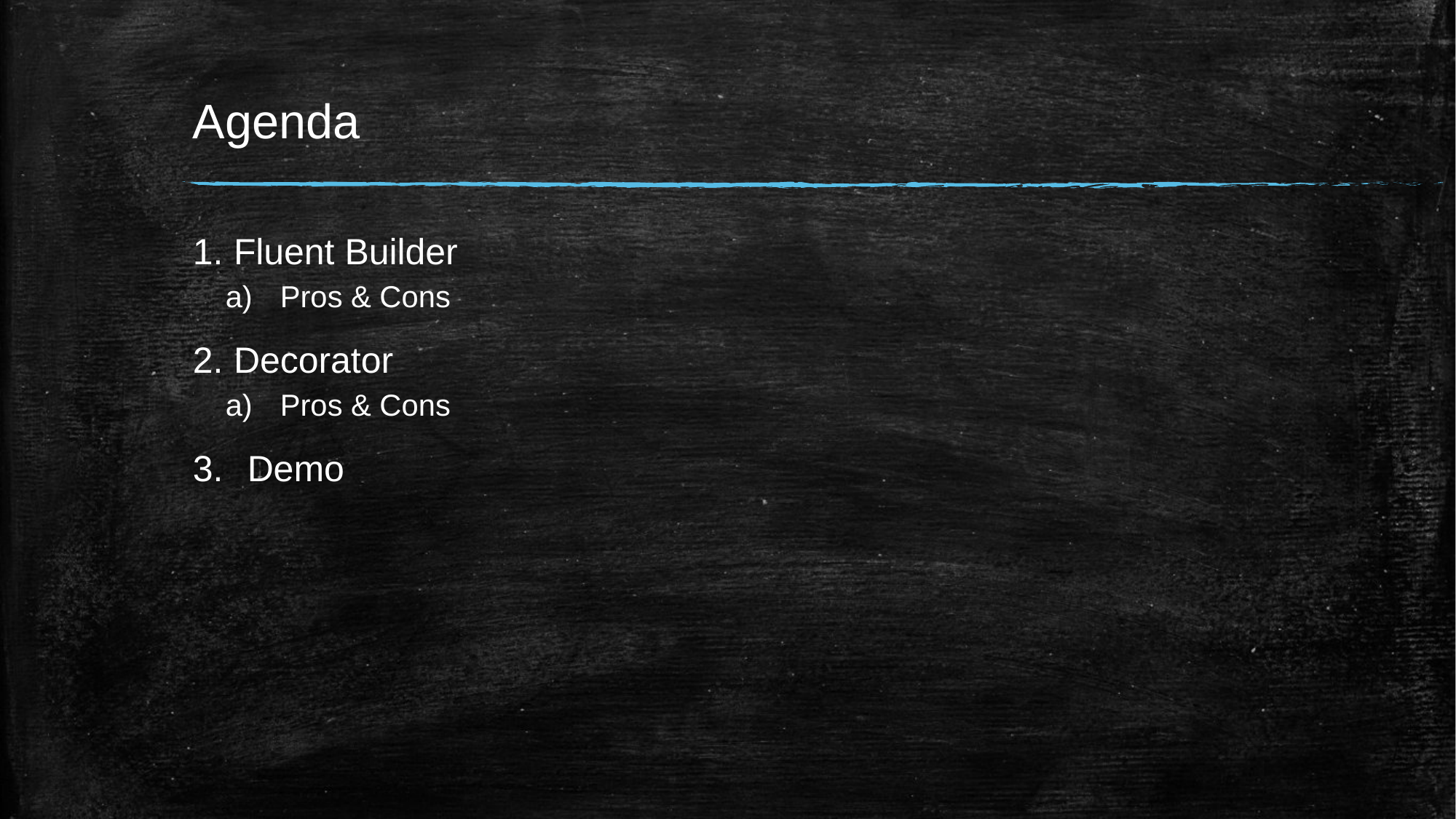

# Agenda
Fluent Builder
Pros & Cons
Decorator
Pros & Cons
Demo